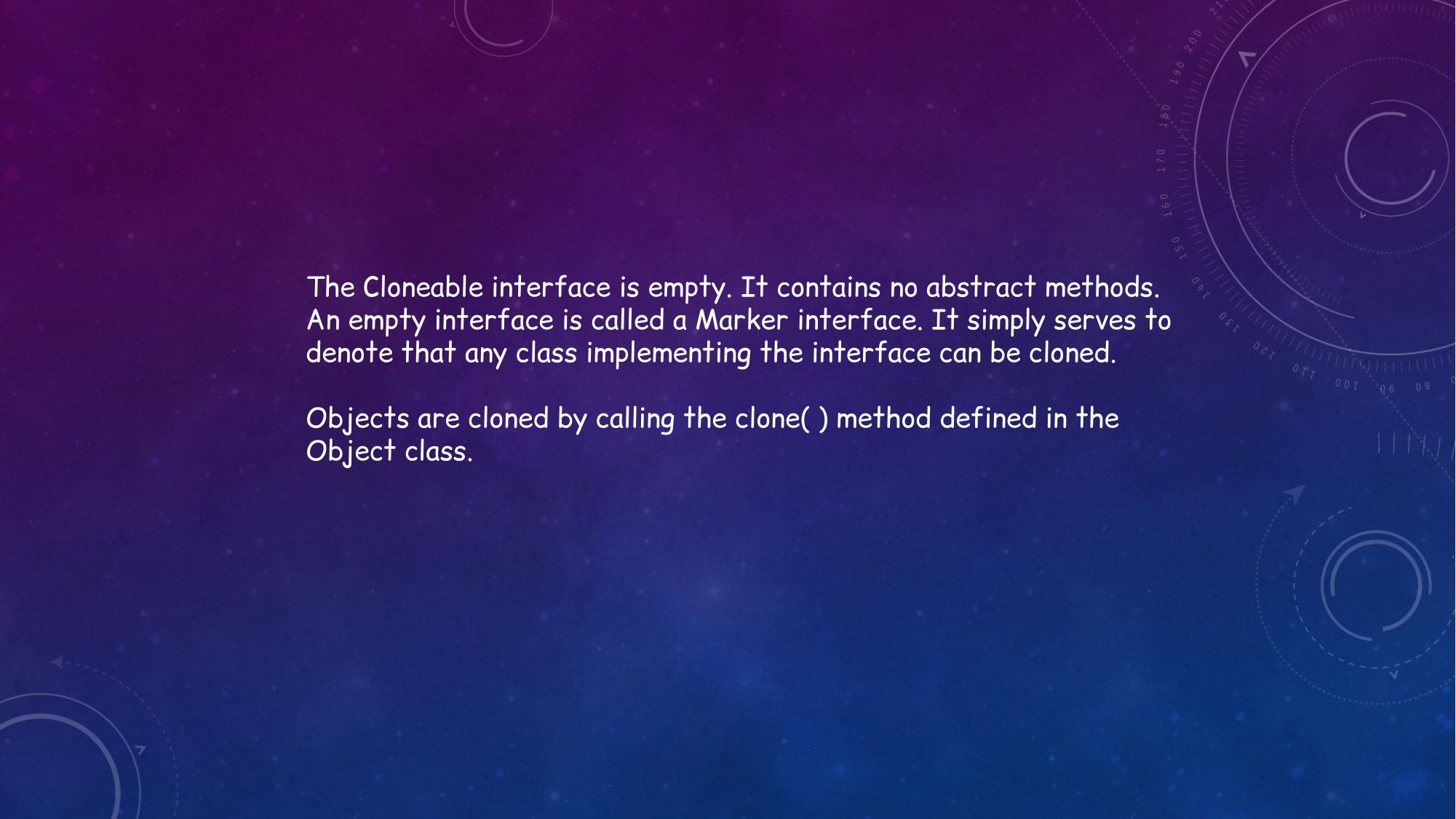

The Cloneable interface is empty. It contains no abstract methods.
An empty interface is called a Marker interface. It simply serves to
denote that any class implementing the interface can be cloned.

Objects are cloned by calling the clone( ) method defined in the
Object class.